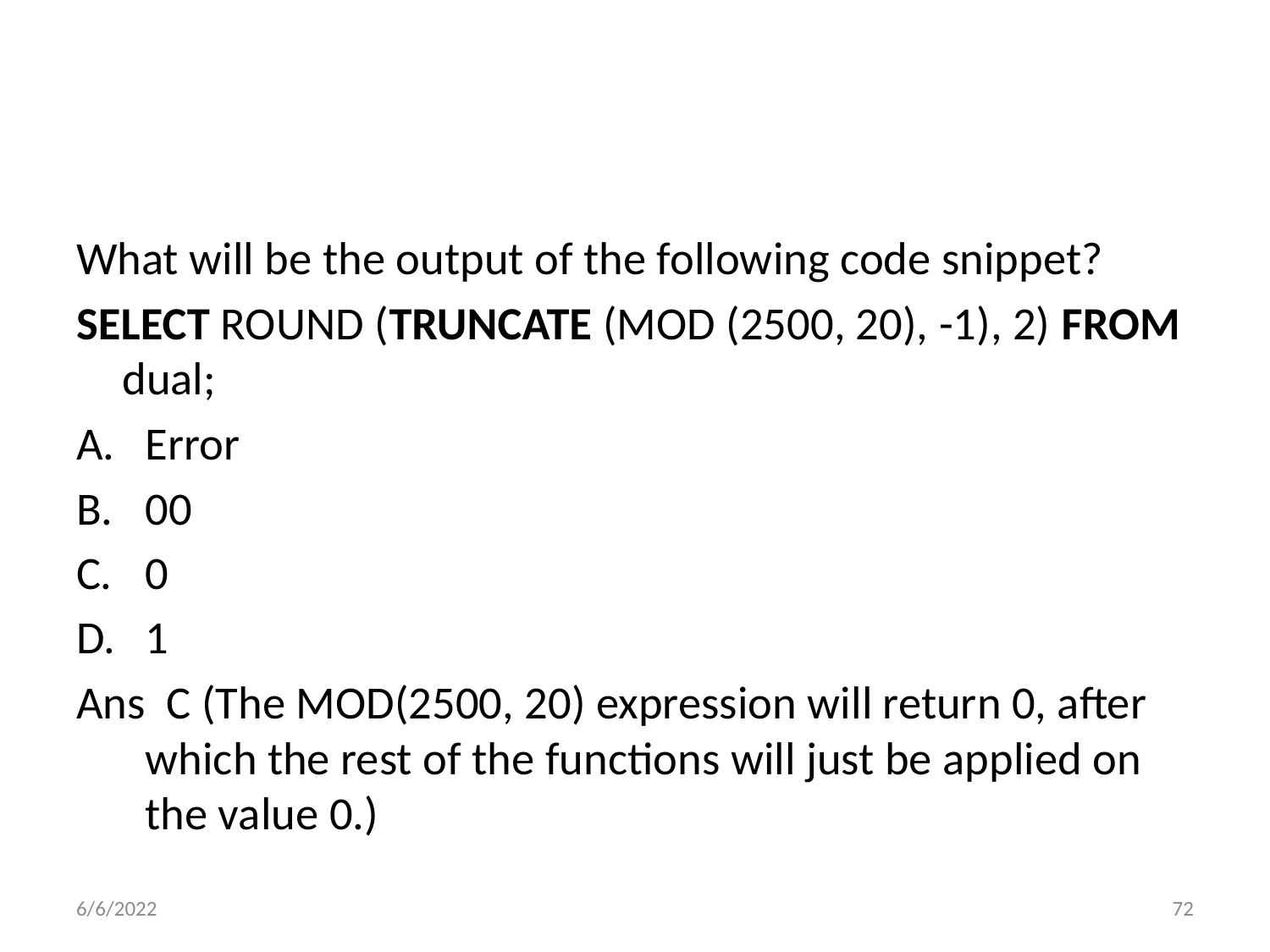

#
What will be the output of the following code snippet?
SELECT ROUND (TRUNCATE (MOD (2500, 20), -1), 2) FROM dual;
Error
00
0
1
Ans  C (The MOD(2500, 20) expression will return 0, after which the rest of the functions will just be applied on the value 0.)

6/6/2022

72